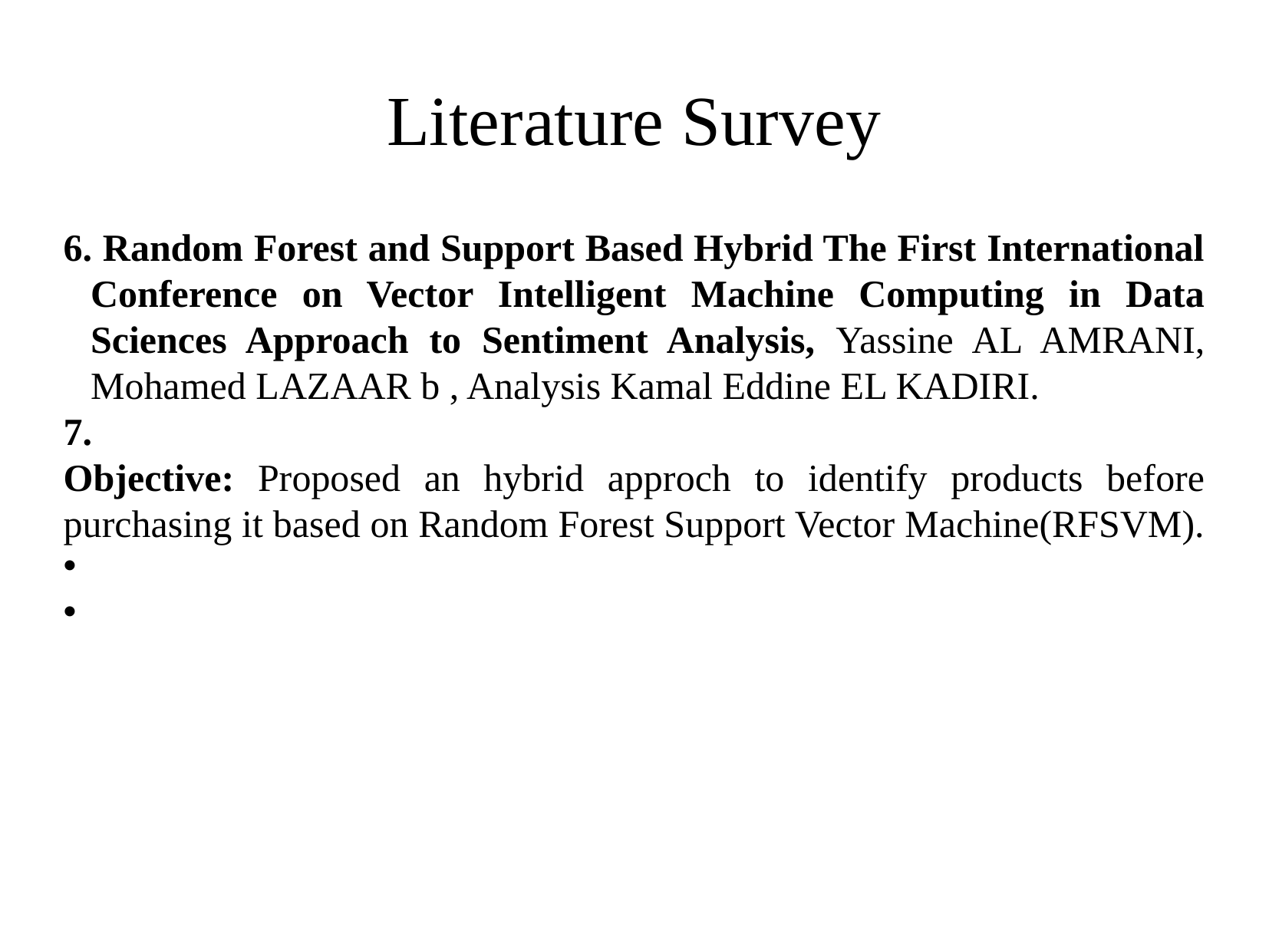

Literature Survey
 Random Forest and Support Based Hybrid The First International Conference on Vector Intelligent Machine Computing in Data Sciences Approach to Sentiment Analysis, Yassine AL AMRANI, Mohamed LAZAAR b , Analysis Kamal Eddine EL KADIRI.

Objective: Proposed an hybrid approch to identify products before purchasing it based on Random Forest Support Vector Machine(RFSVM).